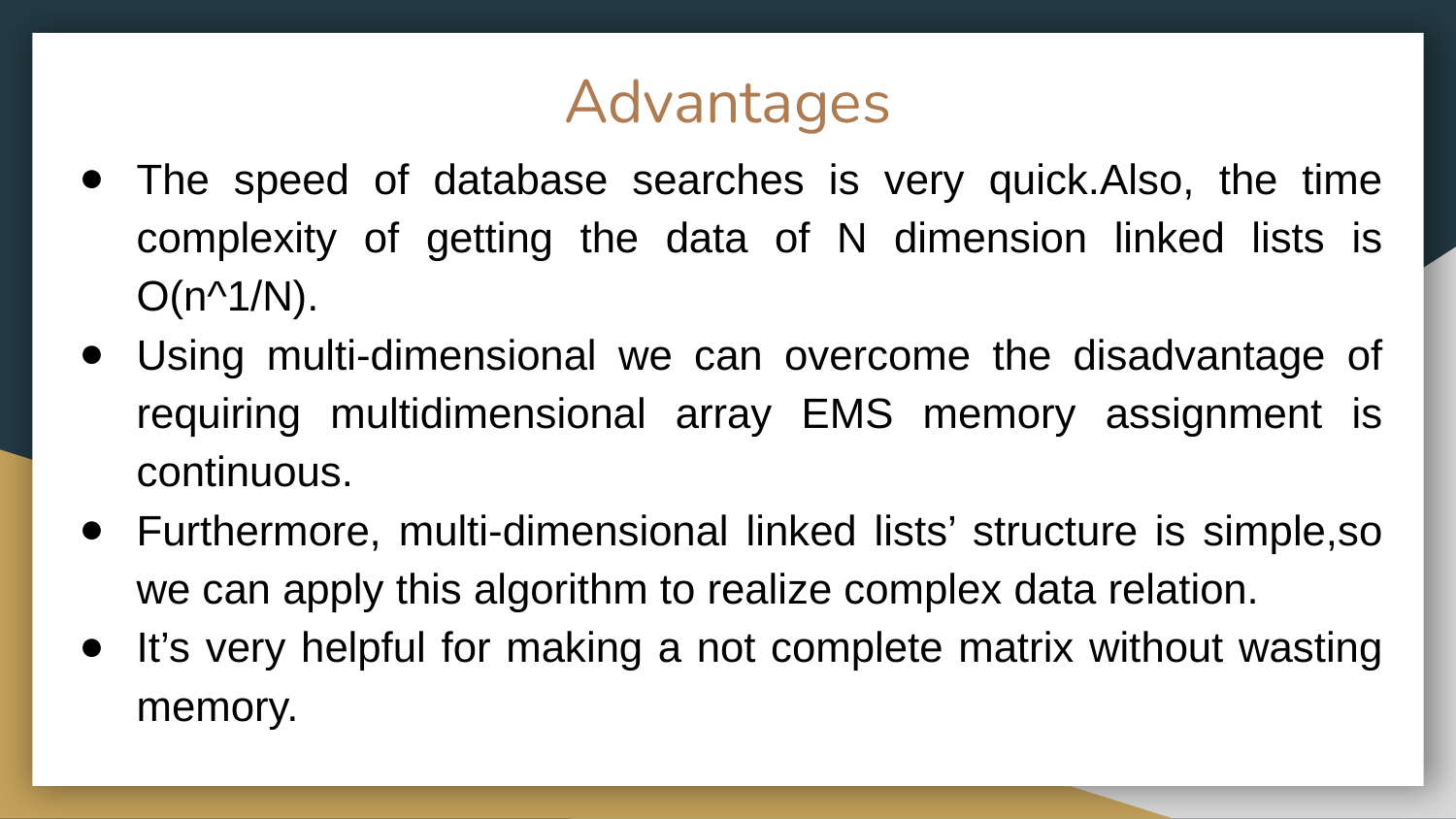

# Advantages
The speed of database searches is very quick.Also, the time complexity of getting the data of N dimension linked lists is O(n^1/N).
Using multi-dimensional we can overcome the disadvantage of requiring multidimensional array EMS memory assignment is continuous.
Furthermore, multi-dimensional linked lists’ structure is simple,so we can apply this algorithm to realize complex data relation.
It’s very helpful for making a not complete matrix without wasting memory.